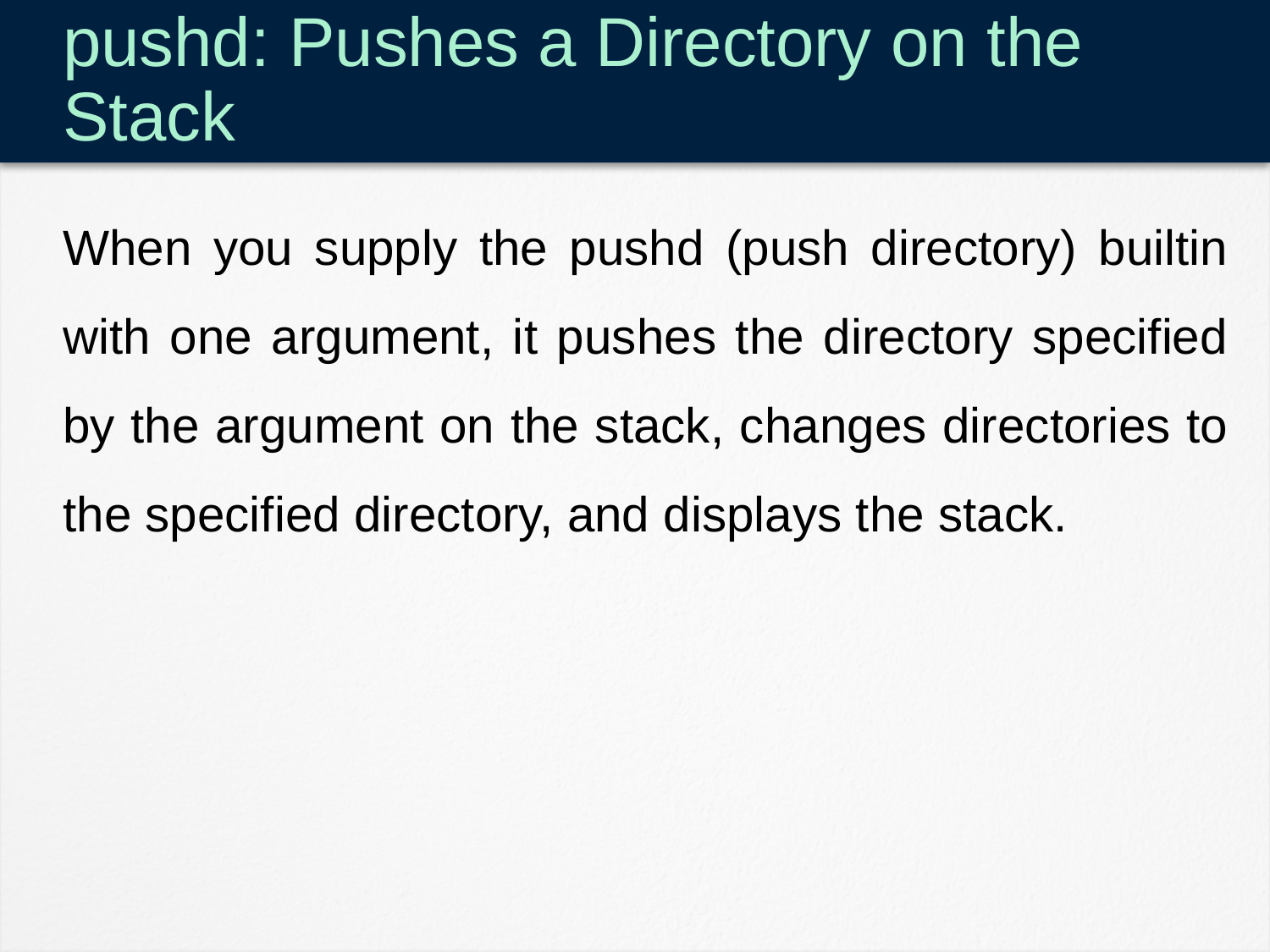

# pushd: Pushes a Directory on the Stack
When you supply the pushd (push directory) builtin with one argument, it pushes the directory specified by the argument on the stack, changes directories to the specified directory, and displays the stack.